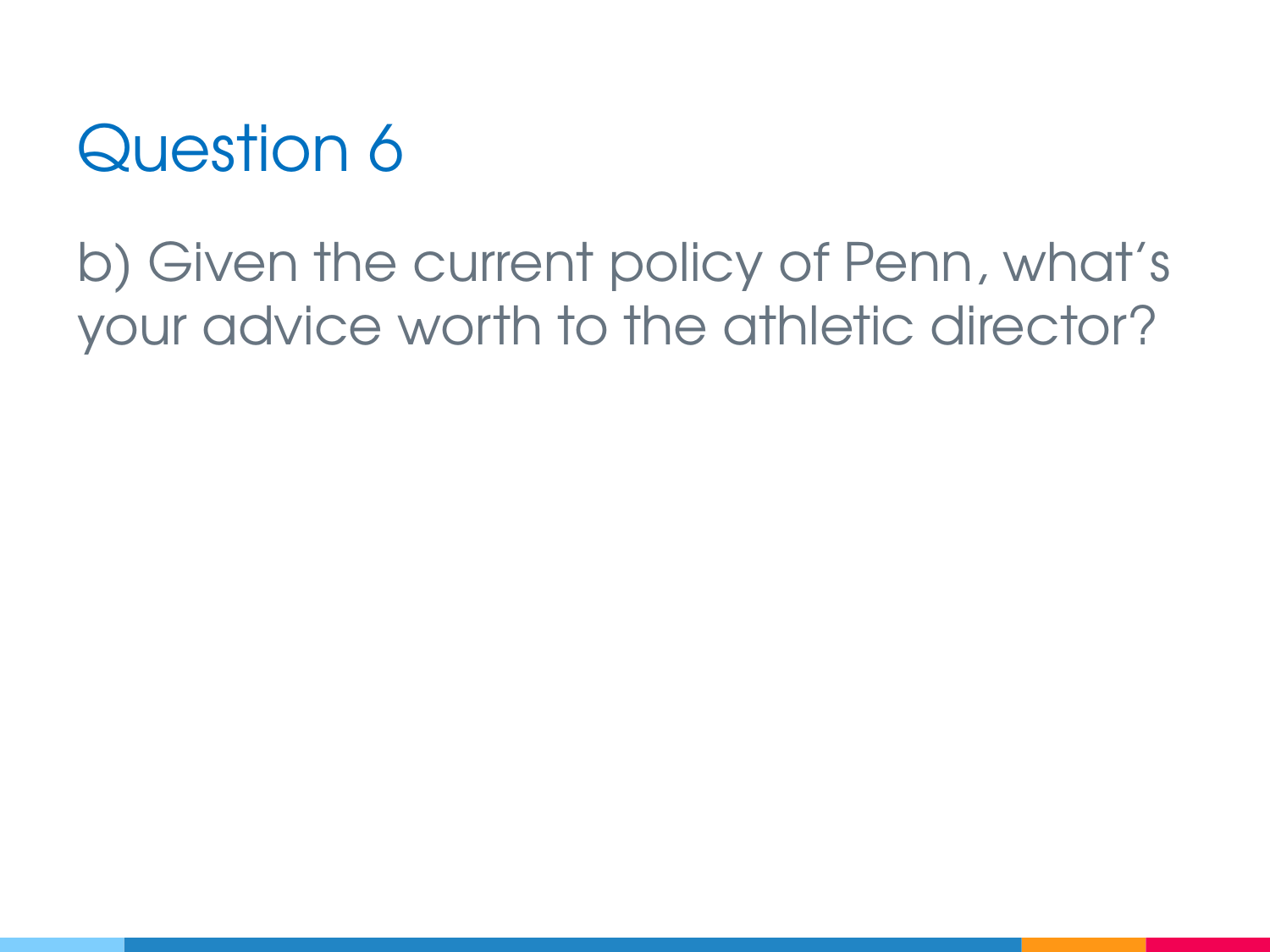

# Question 6
b) Given the current policy of Penn, what’s your advice worth to the athletic director?